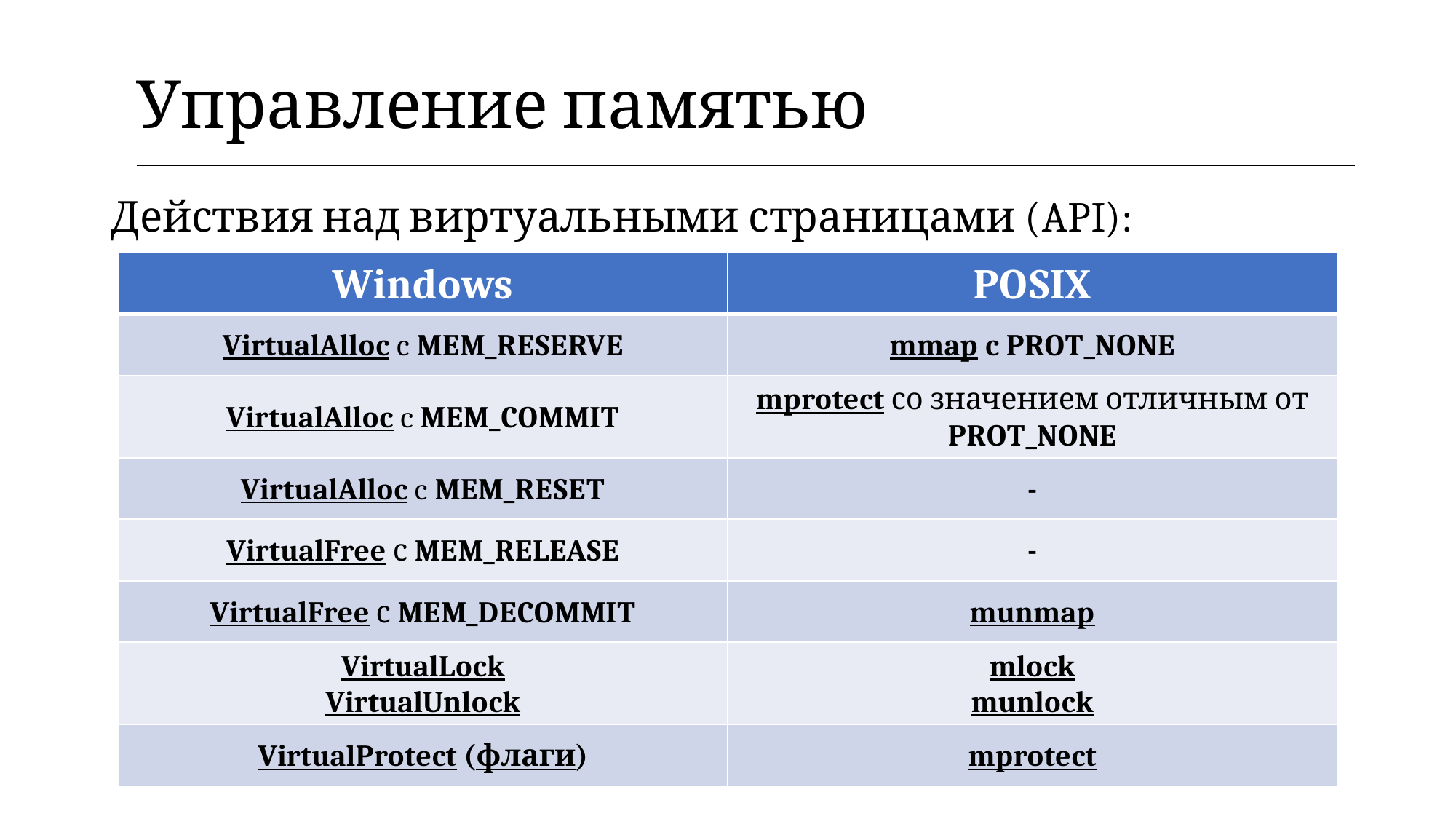

| Управление памятью |
| --- |
Действия над виртуальными страницами (API):

| Windows | POSIX |
| --- | --- |
| VirtualAlloc c MEM\_RESERVE | mmap c PROT\_NONE |
| VirtualAlloc c MEM\_COMMIT | mprotect со значением отличным от PROT\_NONE |
| VirtualAlloc c MEM\_RESET | - |
| VirtualFree с MEM\_RELEASE | - |
| VirtualFree с MEM\_DECOMMIT | munmap |
| VirtualLock VirtualUnlock | mlock munlock |
| VirtualProtect (флаги) | mprotect |